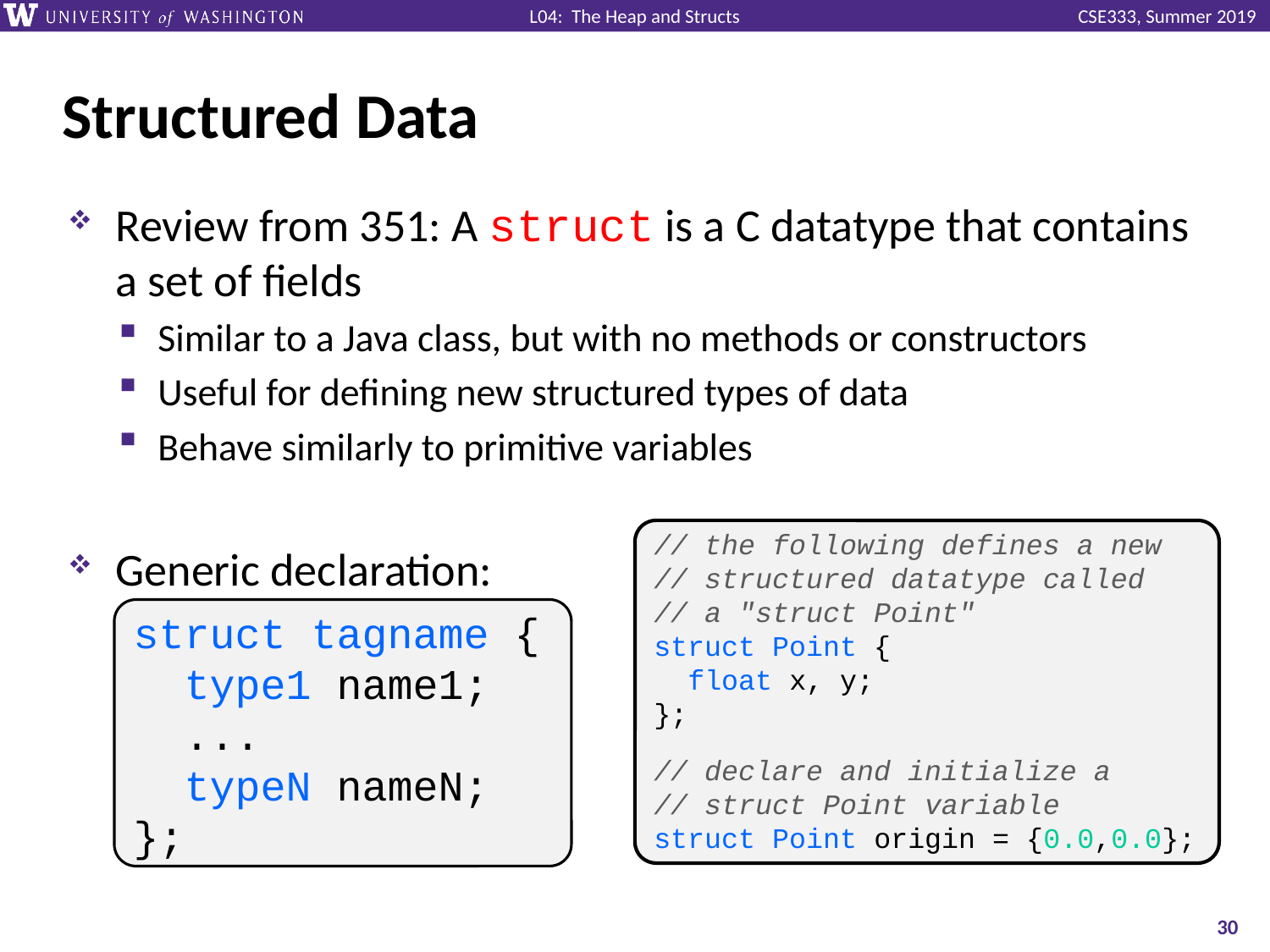

# Structured Data
Review from 351: A struct is a C datatype that contains a set of fields
Similar to a Java class, but with no methods or constructors
Useful for defining new structured types of data
Behave similarly to primitive variables

Generic declaration:
// the following defines a new
// structured datatype called
// a "struct Point"
struct Point {
  float x, y;
};

// declare and initialize a
// struct Point variable
struct Point origin = {0.0,0.0};
struct tagname {
  type1 name1;
  ...
  typeN nameN;
};
30